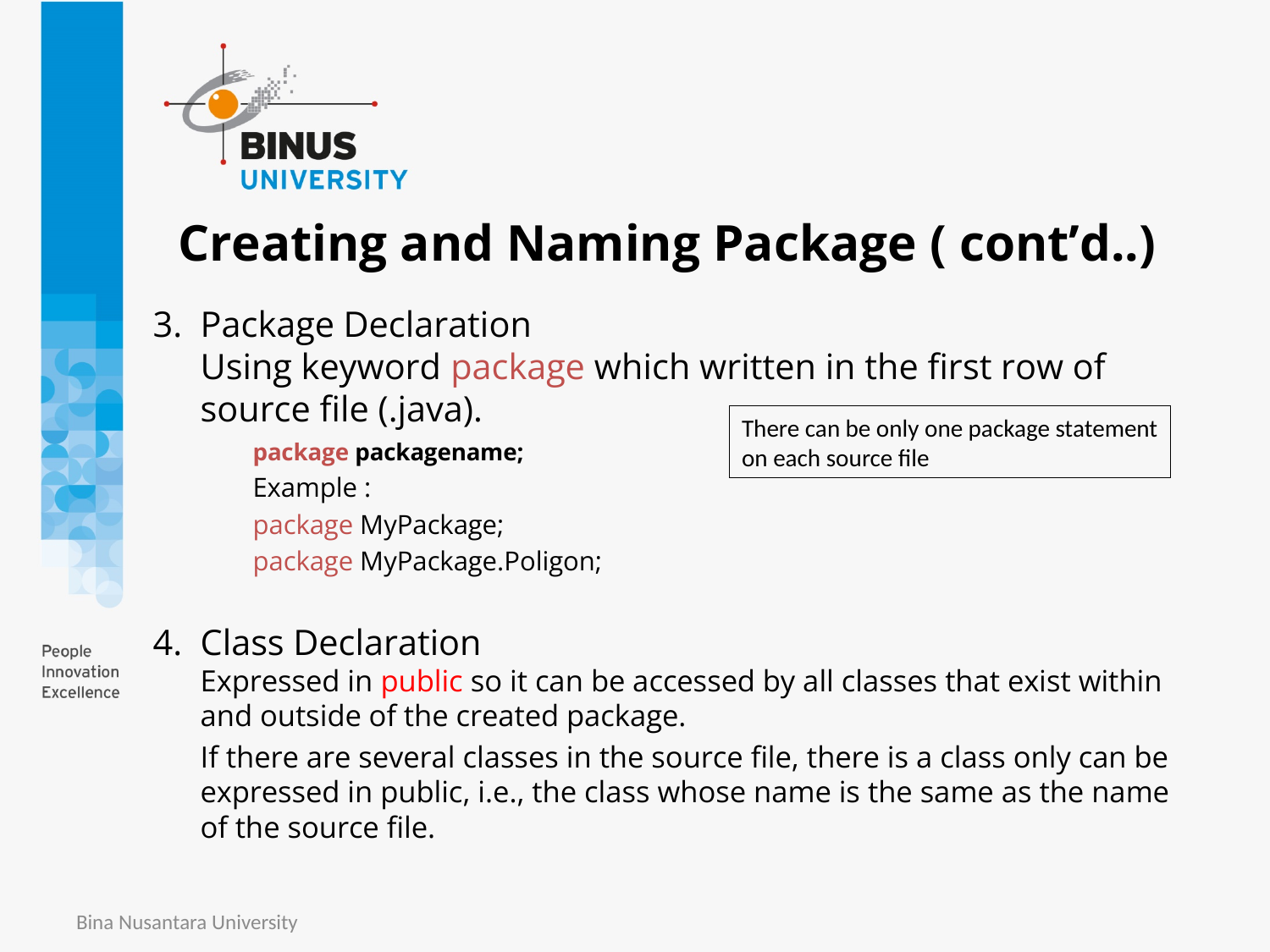

# Creating and Naming Package ( cont’d..)
Package Declaration
Using keyword package which written in the first row of source file (.java).
	package packagename;
	Example :
	package MyPackage;
	package MyPackage.Poligon;

Class Declaration
Expressed in public so it can be accessed by all classes that exist within and outside of the created package.
	If there are several classes in the source file, there is a class only can be expressed in public, i.e., the class whose name is the same as the name of the source file.
There can be only one package statement
on each source file
Bina Nusantara University